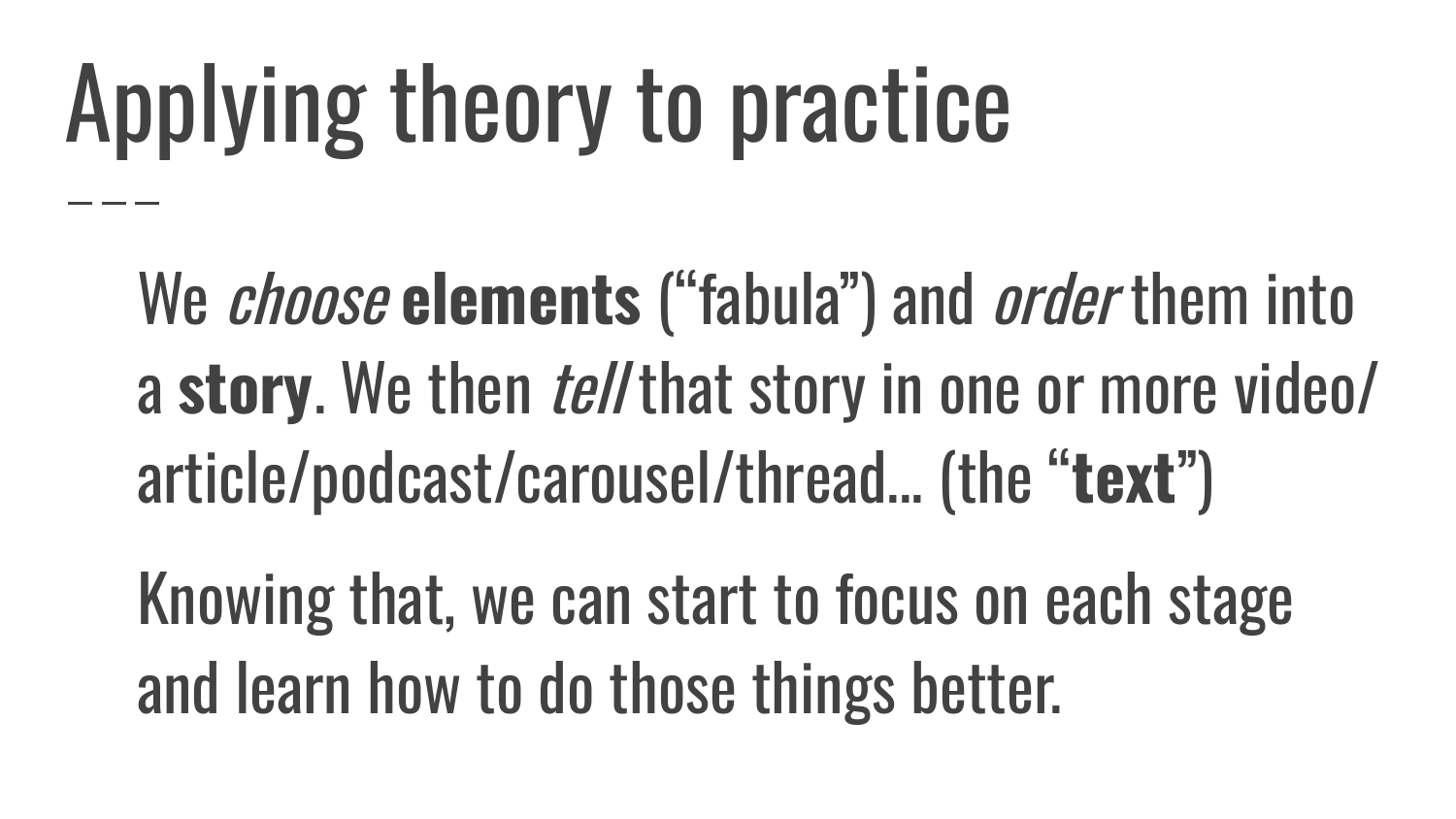

# Applying theory to practice
We choose elements (“fabula”) and order them into a story. We then tell that story in one or more video/ article/podcast/carousel/thread... (the “text”)
Knowing that, we can start to focus on each stage and learn how to do those things better.